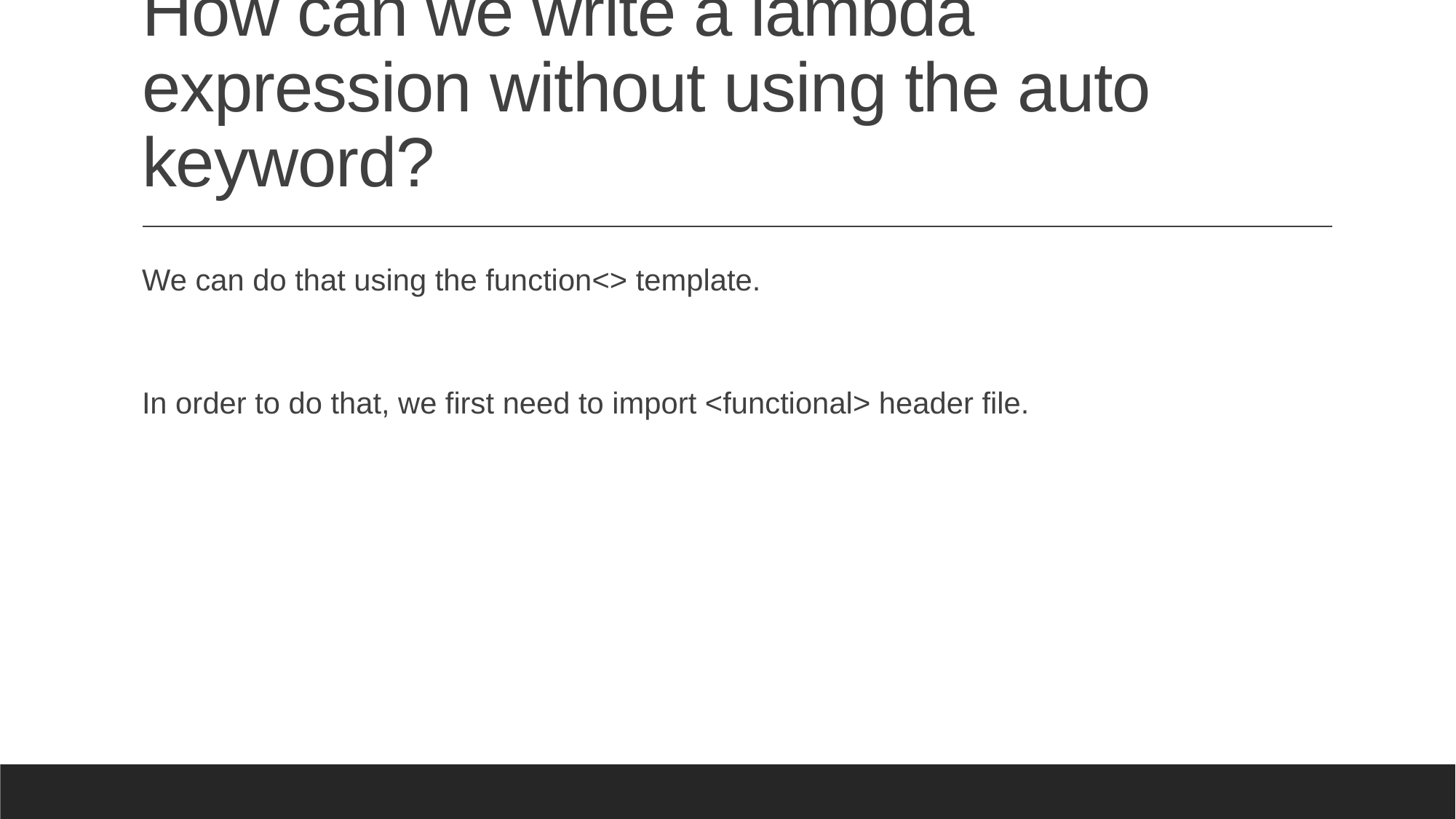

# How can we write a lambda expression without using the auto keyword?
We can do that using the function<> template.

In order to do that, we first need to import <functional> header file.